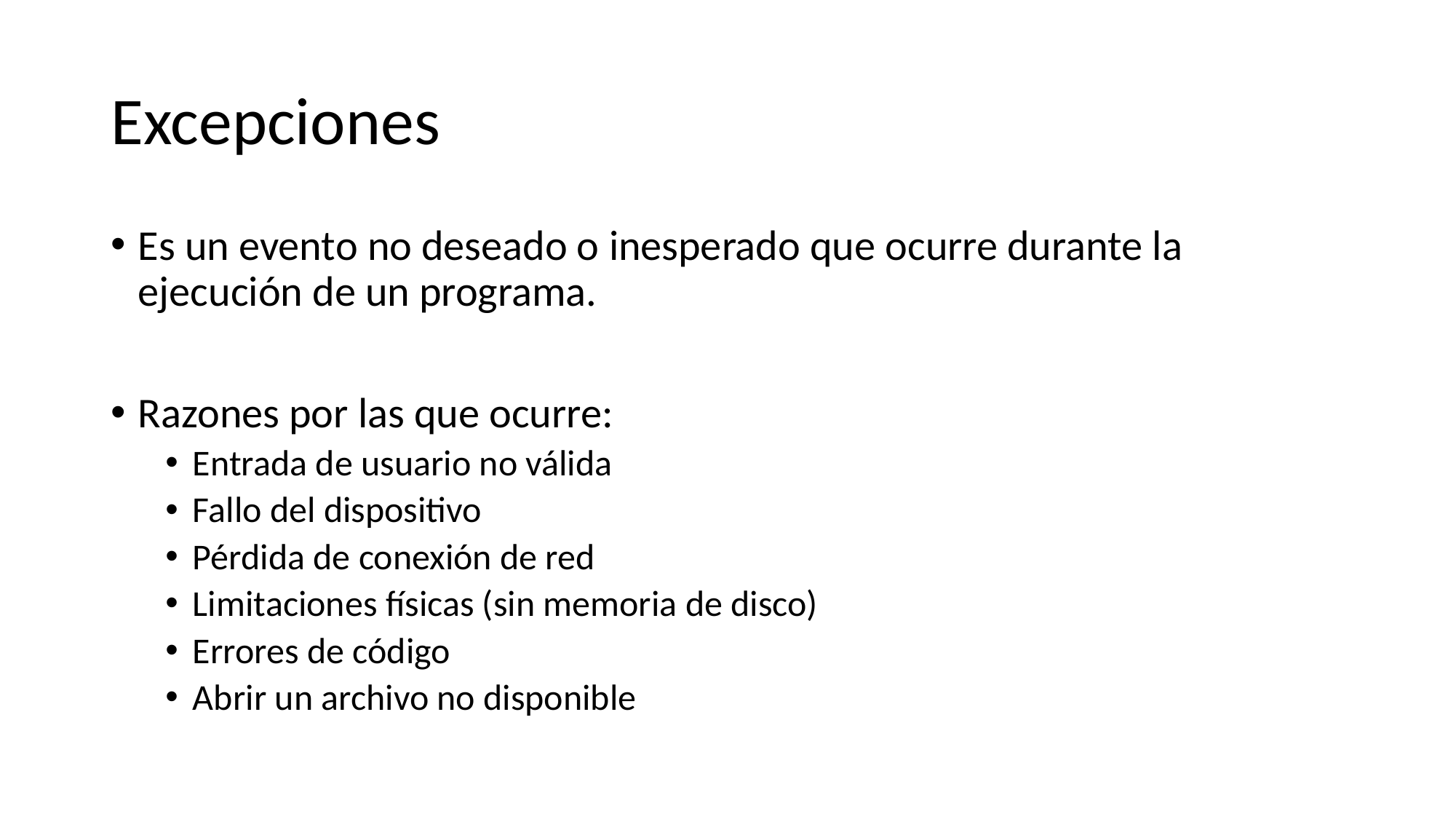

# Excepciones
Es un evento no deseado o inesperado que ocurre durante la ejecución de un programa.

Razones por las que ocurre:
Entrada de usuario no válida
Fallo del dispositivo
Pérdida de conexión de red
Limitaciones físicas (sin memoria de disco)
Errores de código
Abrir un archivo no disponible